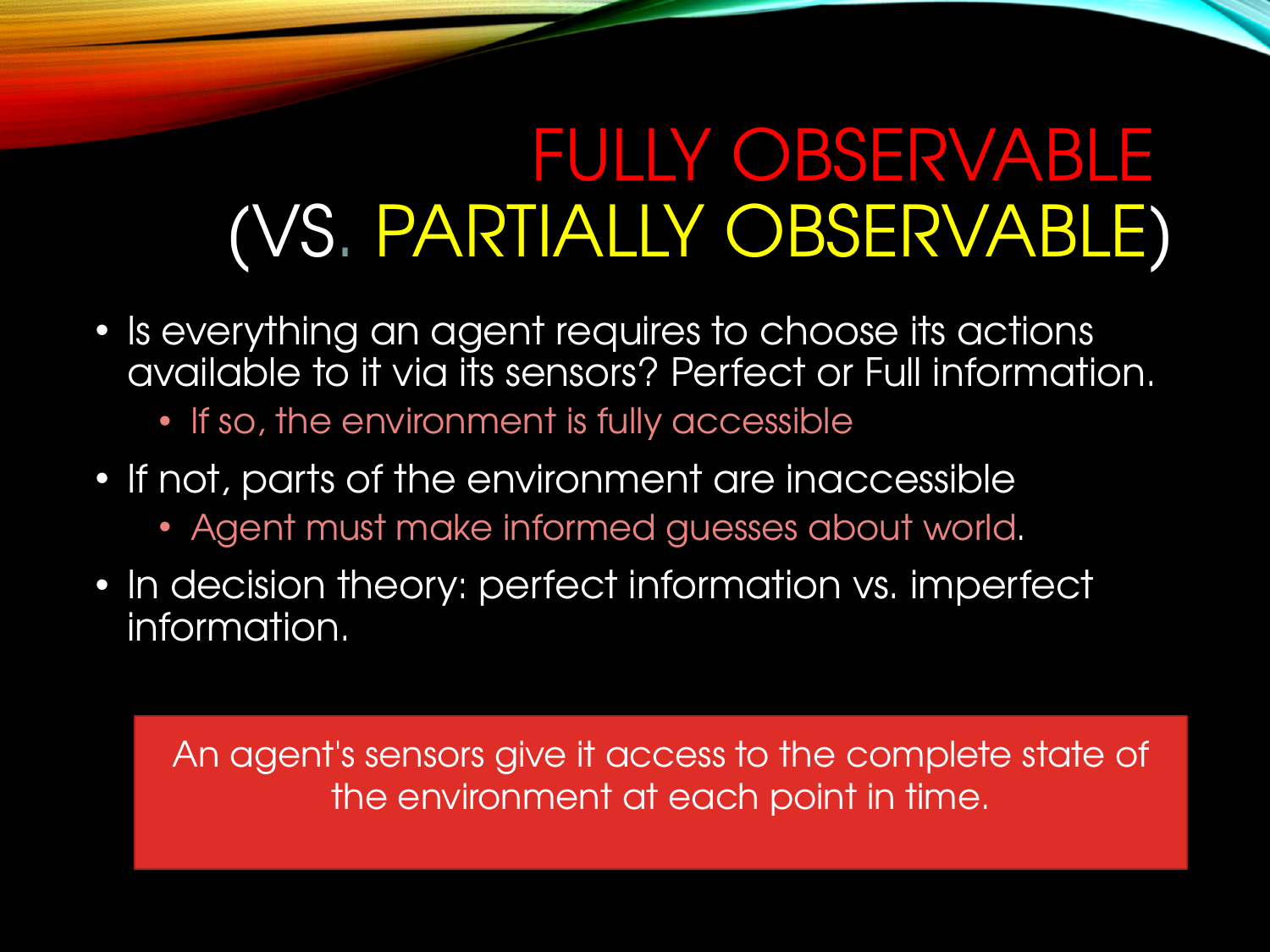

# Fully observable (vs. partially observable)
Is everything an agent requires to choose its actions available to it via its sensors? Perfect or Full information.
If so, the environment is fully accessible
If not, parts of the environment are inaccessible
Agent must make informed guesses about world.
In decision theory: perfect information vs. imperfect information.

An agent's sensors give it access to the complete state of the environment at each point in time.